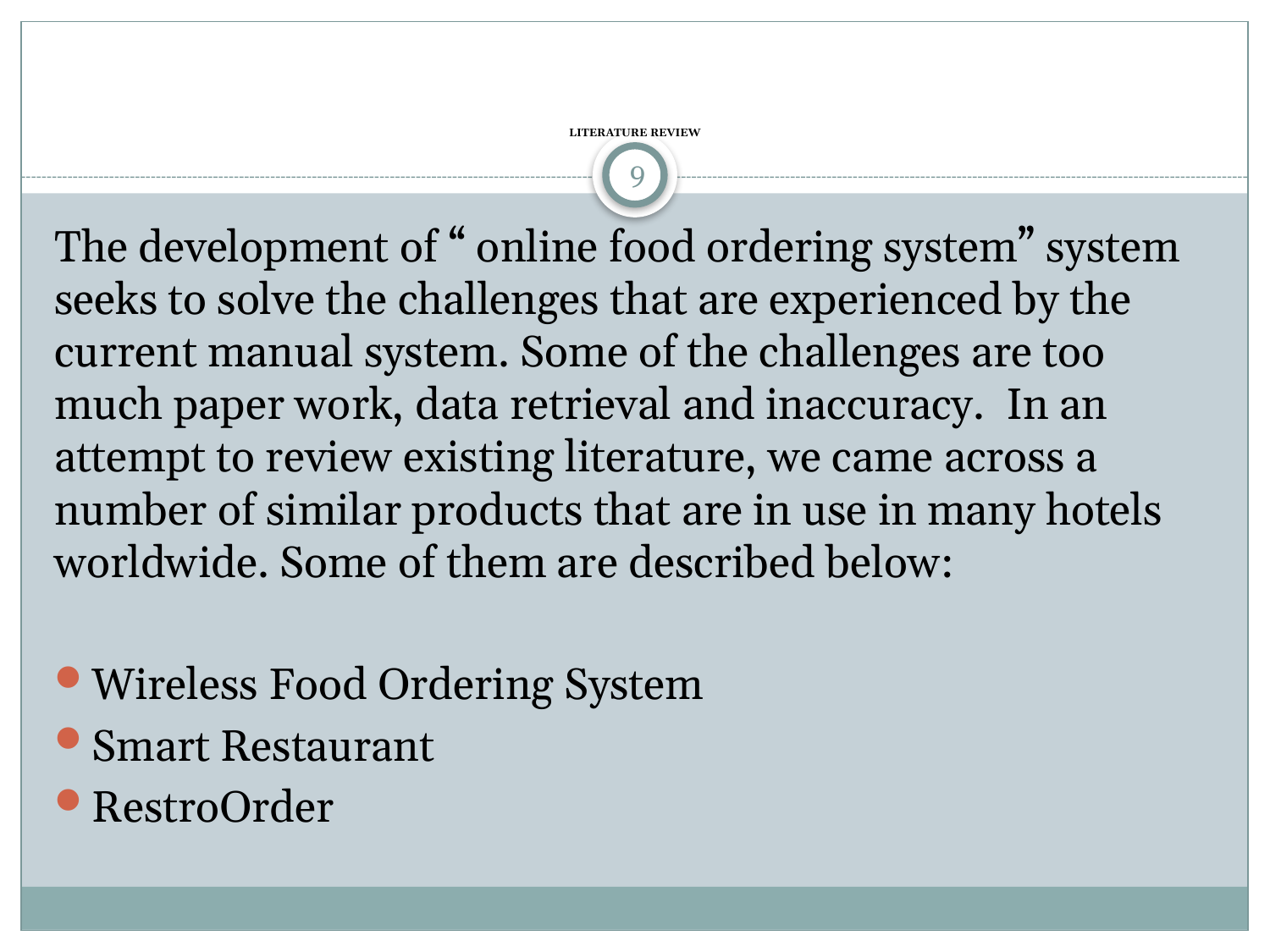

# LITERATURE REVIEW
9
The development of “ online food ordering system” system seeks to solve the challenges that are experienced by the current manual system. Some of the challenges are too much paper work, data retrieval and inaccuracy.  In an attempt to review existing literature, we came across a number of similar products that are in use in many hotels worldwide. Some of them are described below:

Wireless Food Ordering System
Smart Restaurant
RestroOrder